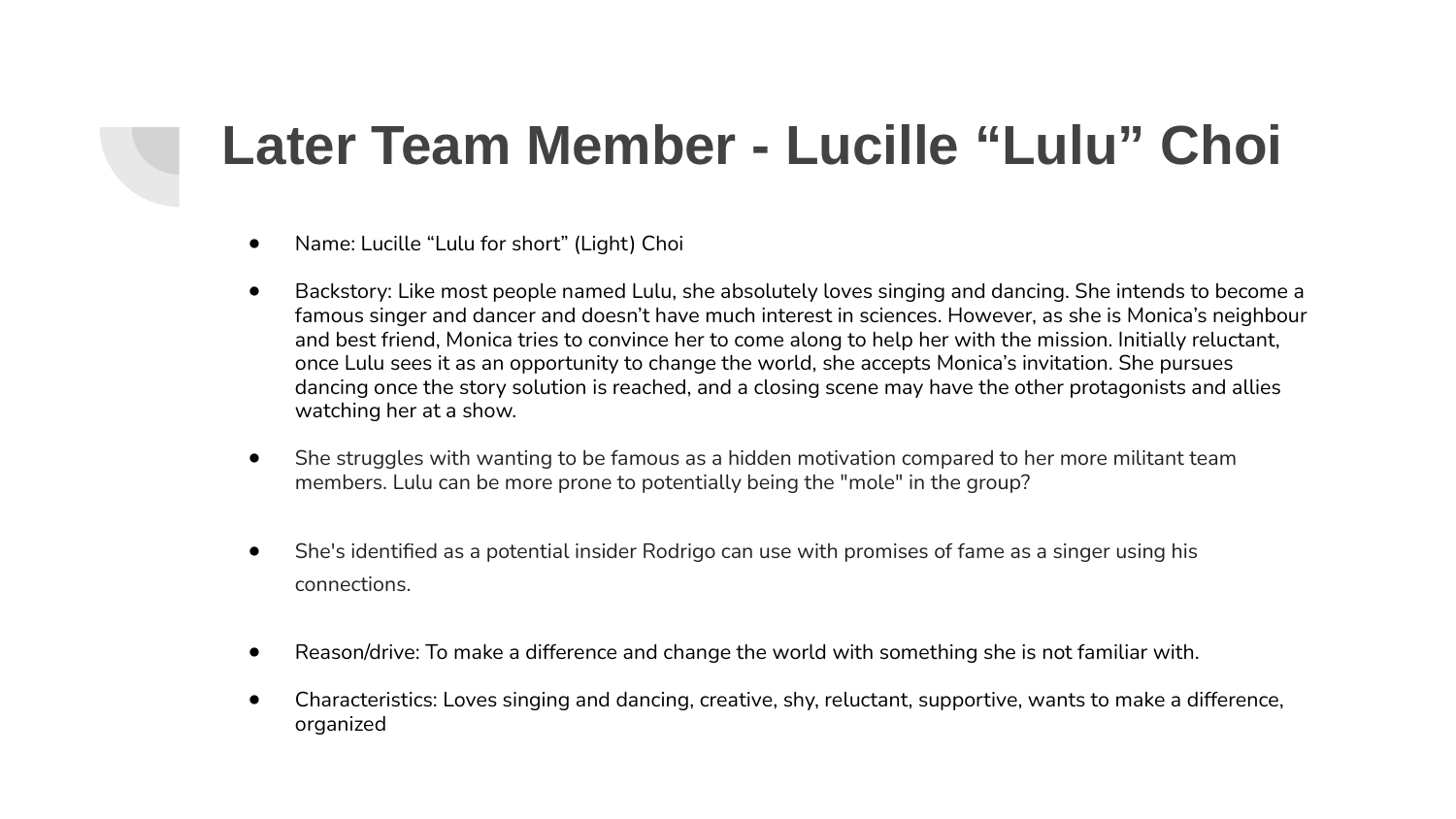

# Later Team Member - Lucille “Lulu” Choi
Name: Lucille “Lulu for short” (Light) Choi

Backstory: Like most people named Lulu, she absolutely loves singing and dancing. She intends to become a famous singer and dancer and doesn’t have much interest in sciences. However, as she is Monica’s neighbour and best friend, Monica tries to convince her to come along to help her with the mission. Initially reluctant, once Lulu sees it as an opportunity to change the world, she accepts Monica’s invitation. She pursues dancing once the story solution is reached, and a closing scene may have the other protagonists and allies watching her at a show.

She struggles with wanting to be famous as a hidden motivation compared to her more militant team members. Lulu can be more prone to potentially being the "mole" in the group?

She's identified as a potential insider Rodrigo can use with promises of fame as a singer using his connections.

Reason/drive: To make a difference and change the world with something she is not familiar with.

Characteristics: Loves singing and dancing, creative, shy, reluctant, supportive, wants to make a difference, organized